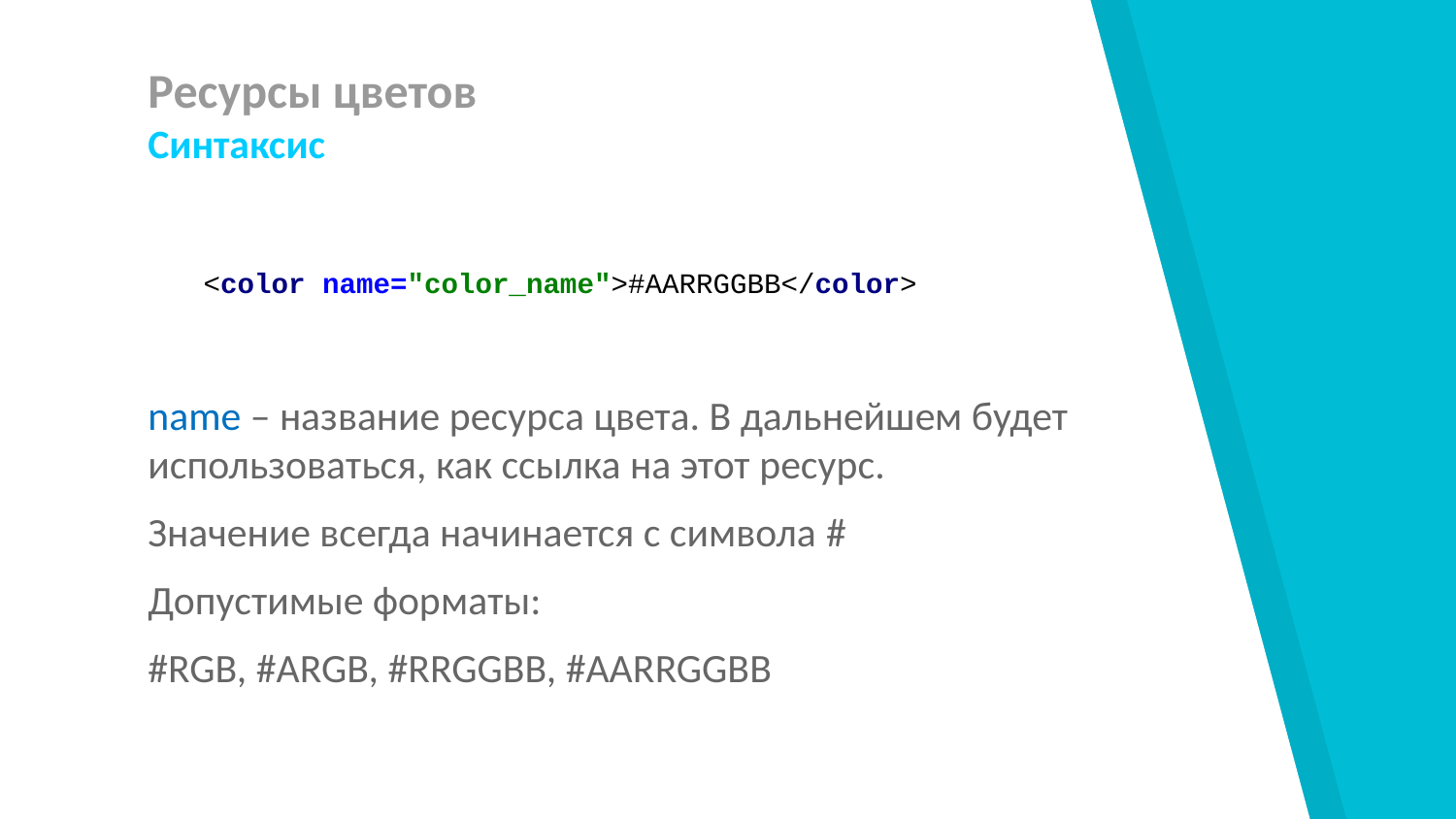

Ресурсы цветов
Синтаксис
<color name="сolor_name">#AARRGGBB</color>
name – название ресурса цвета. В дальнейшем будет использоваться, как ссылка на этот ресурс.
Значение всегда начинается с символа #
Допустимые форматы:
#RGB, #ARGB, #RRGGBB, #AARRGGBB